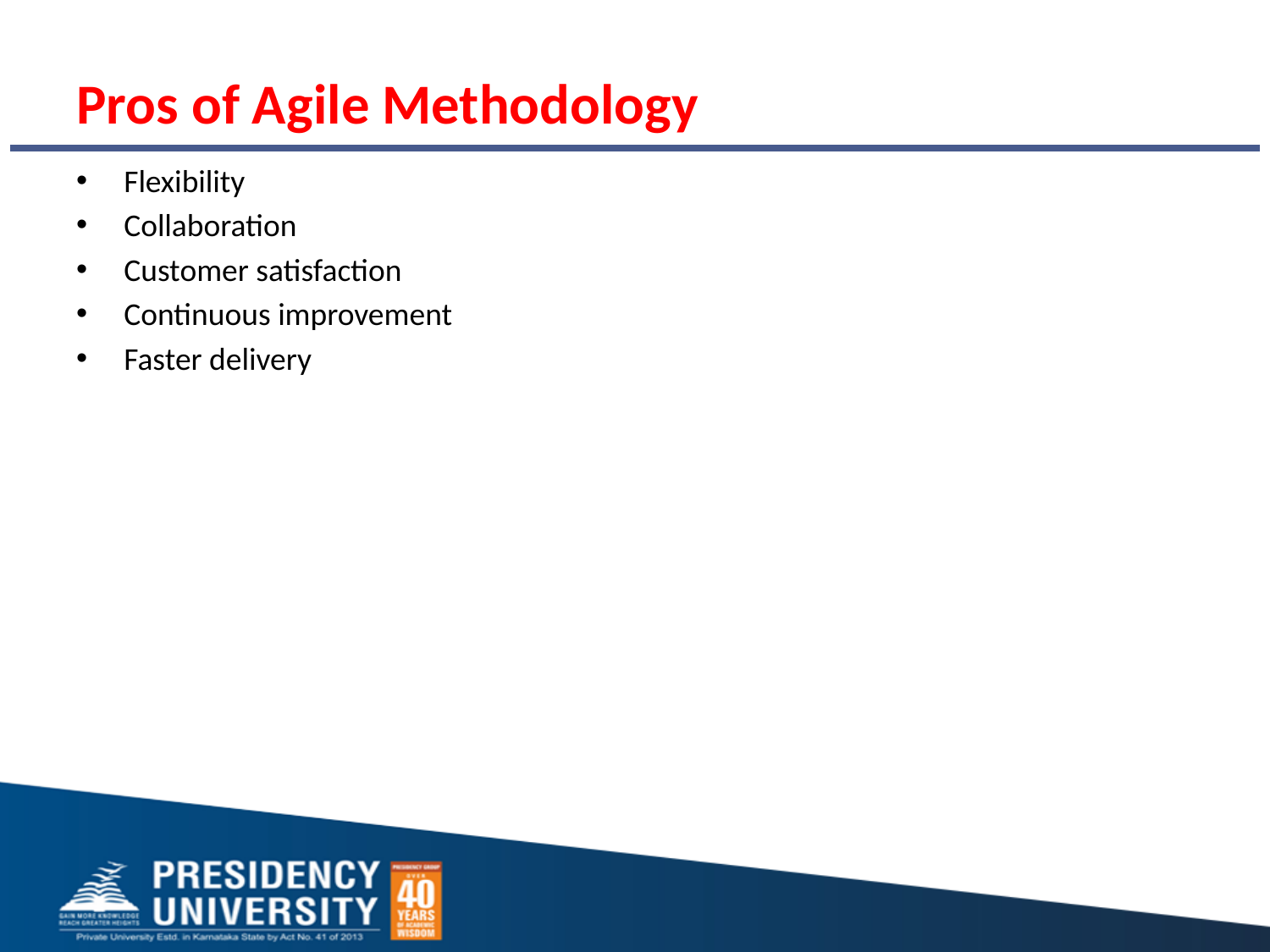

# Pros of Agile Methodology
Flexibility
Collaboration
Customer satisfaction
Continuous improvement
Faster delivery